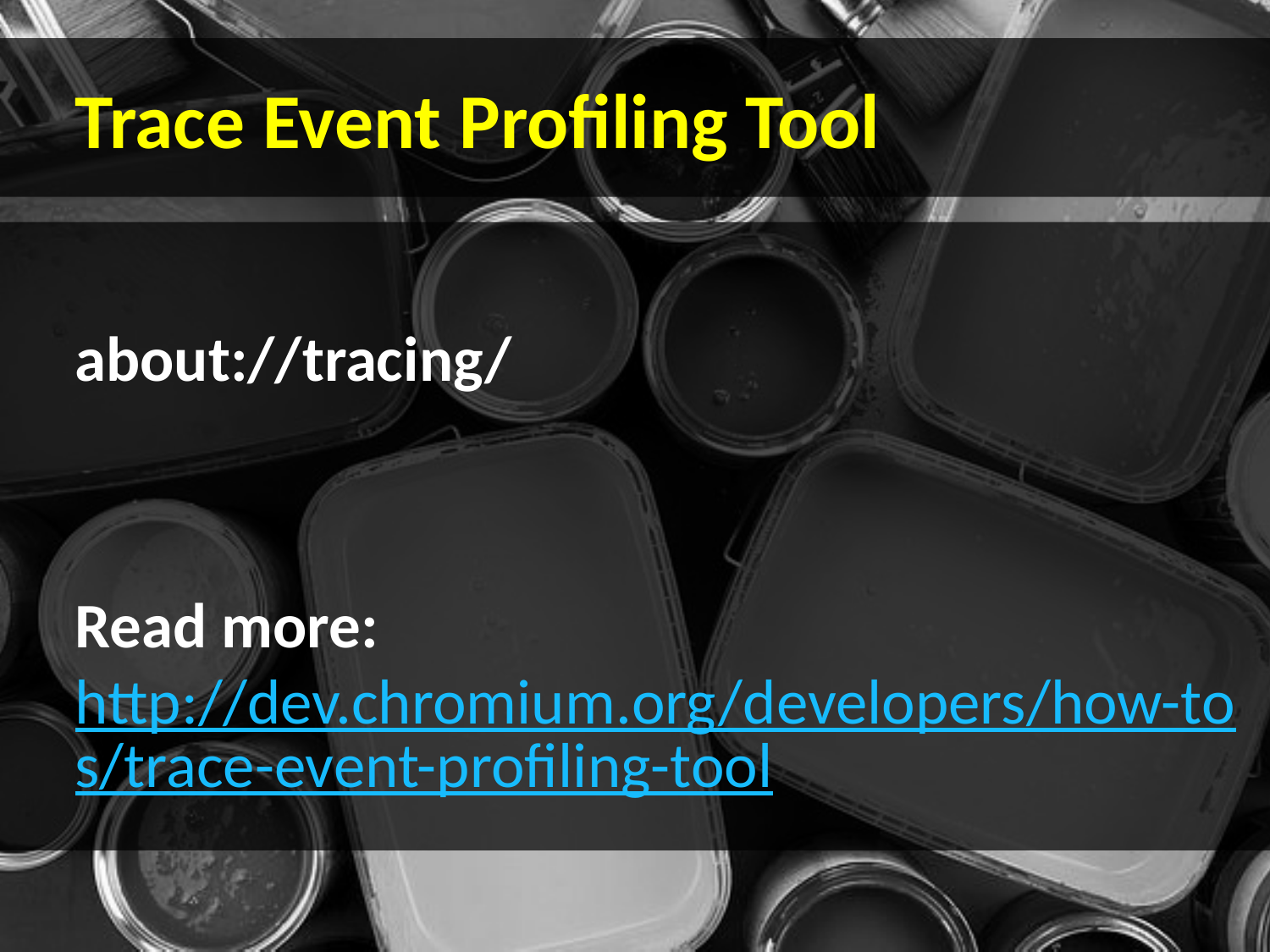

# Trace Event Profiling Tool

about://tracing/

Read more: http://dev.chromium.org/developers/how-tos/trace-event-profiling-tool